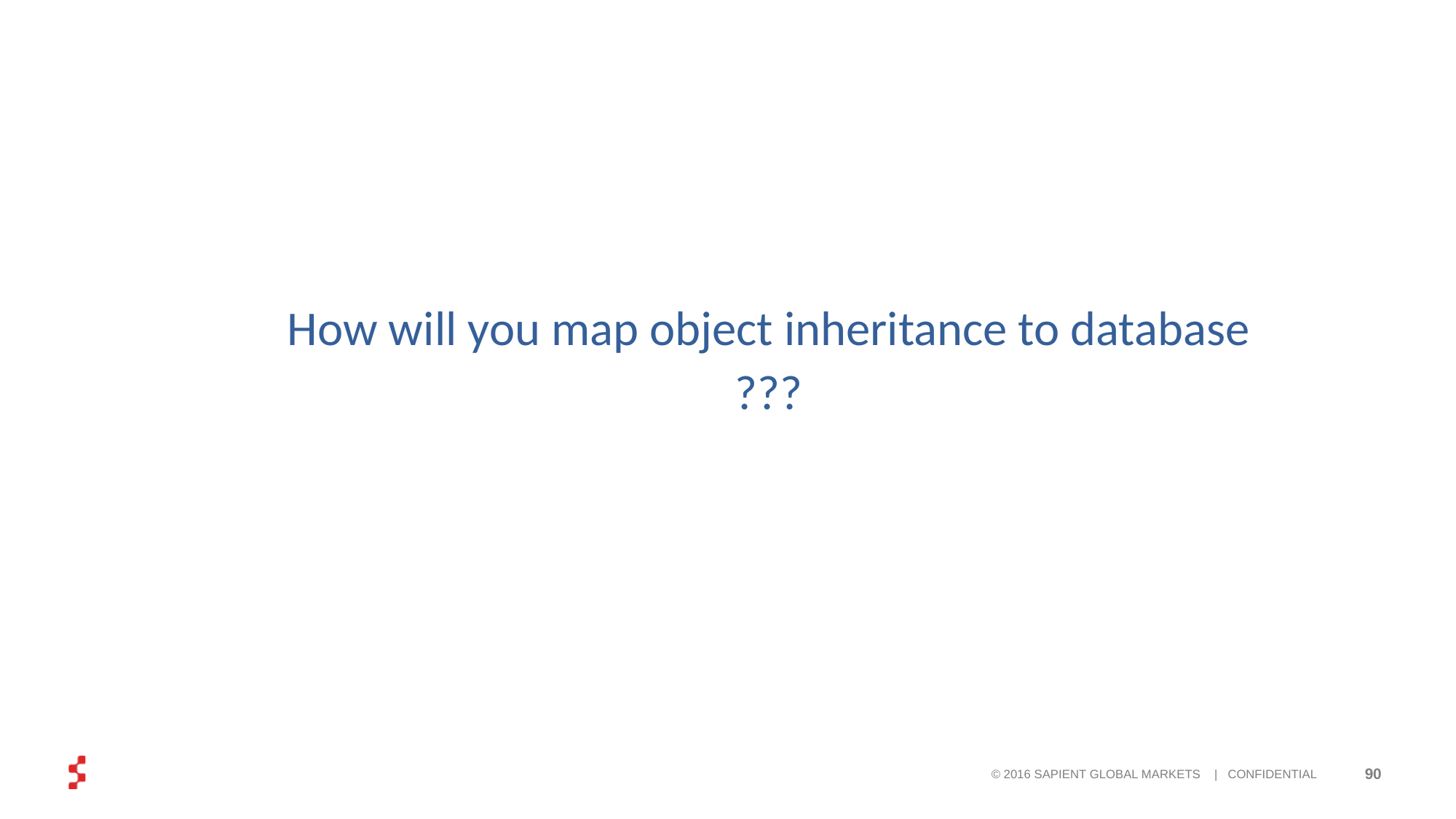

How will you map object inheritance to database
???